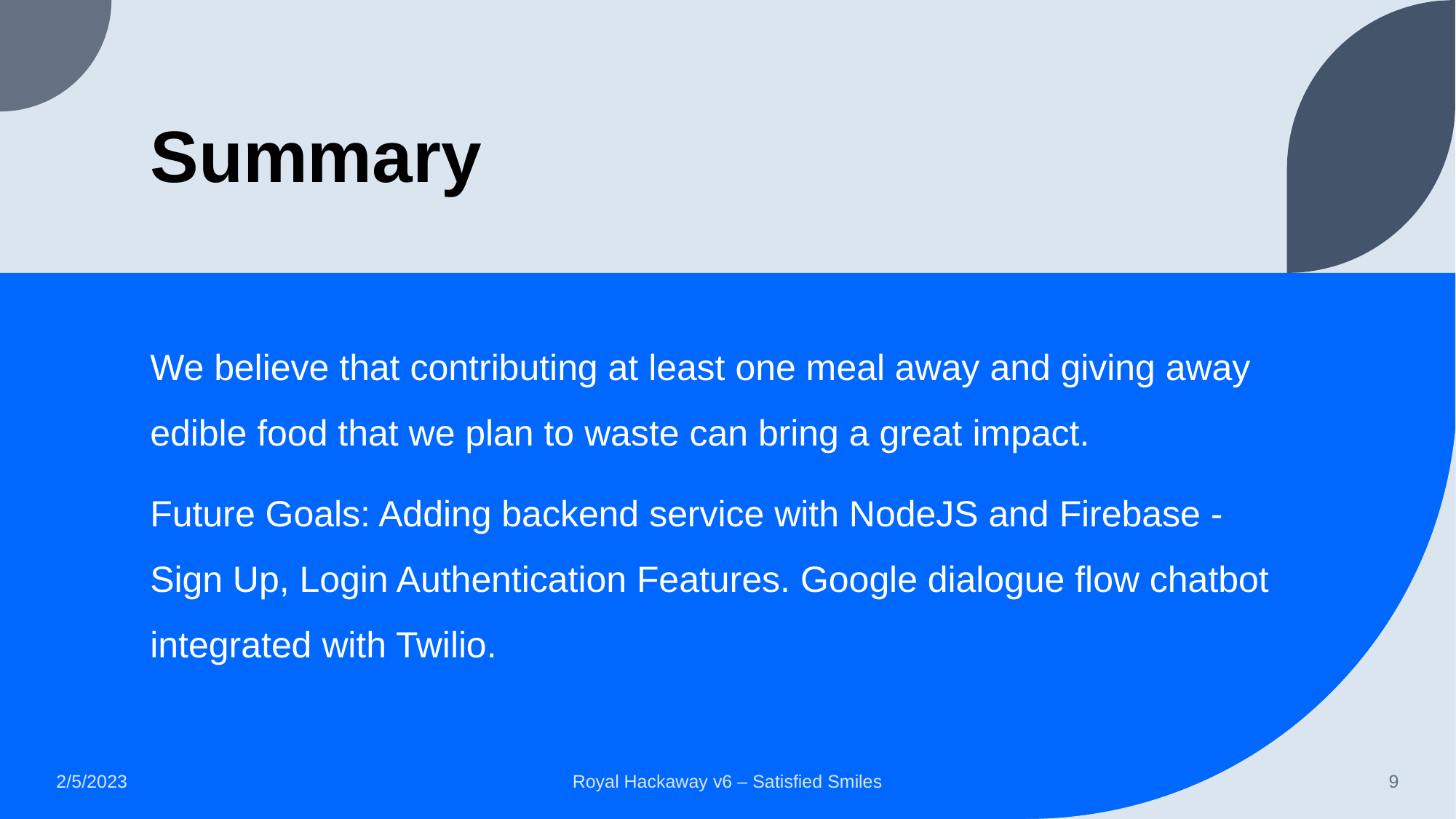

# Summary
We believe that contributing at least one meal away and giving away edible food that we plan to waste can bring a great impact.
Future Goals: Adding backend service with NodeJS and Firebase - Sign Up, Login Authentication Features. Google dialogue flow chatbot integrated with Twilio.

2/5/2023
Royal Hackaway v6 – Satisfied Smiles
9